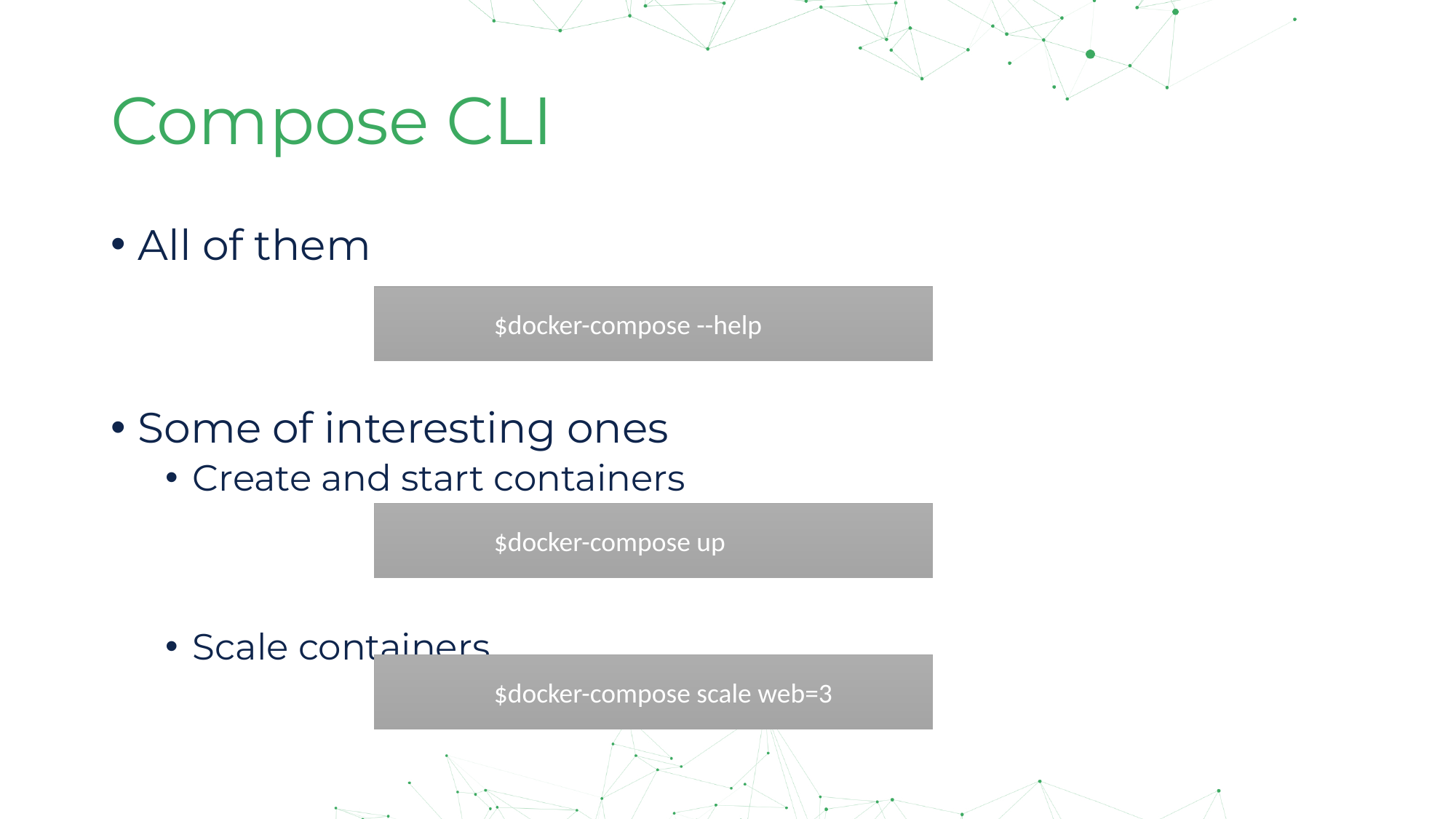

# Compose CLI
All of them

Some of interesting ones
Create and start containers

Scale containers

	$docker-compose --help
	$docker-compose up
	$docker-compose scale web=3